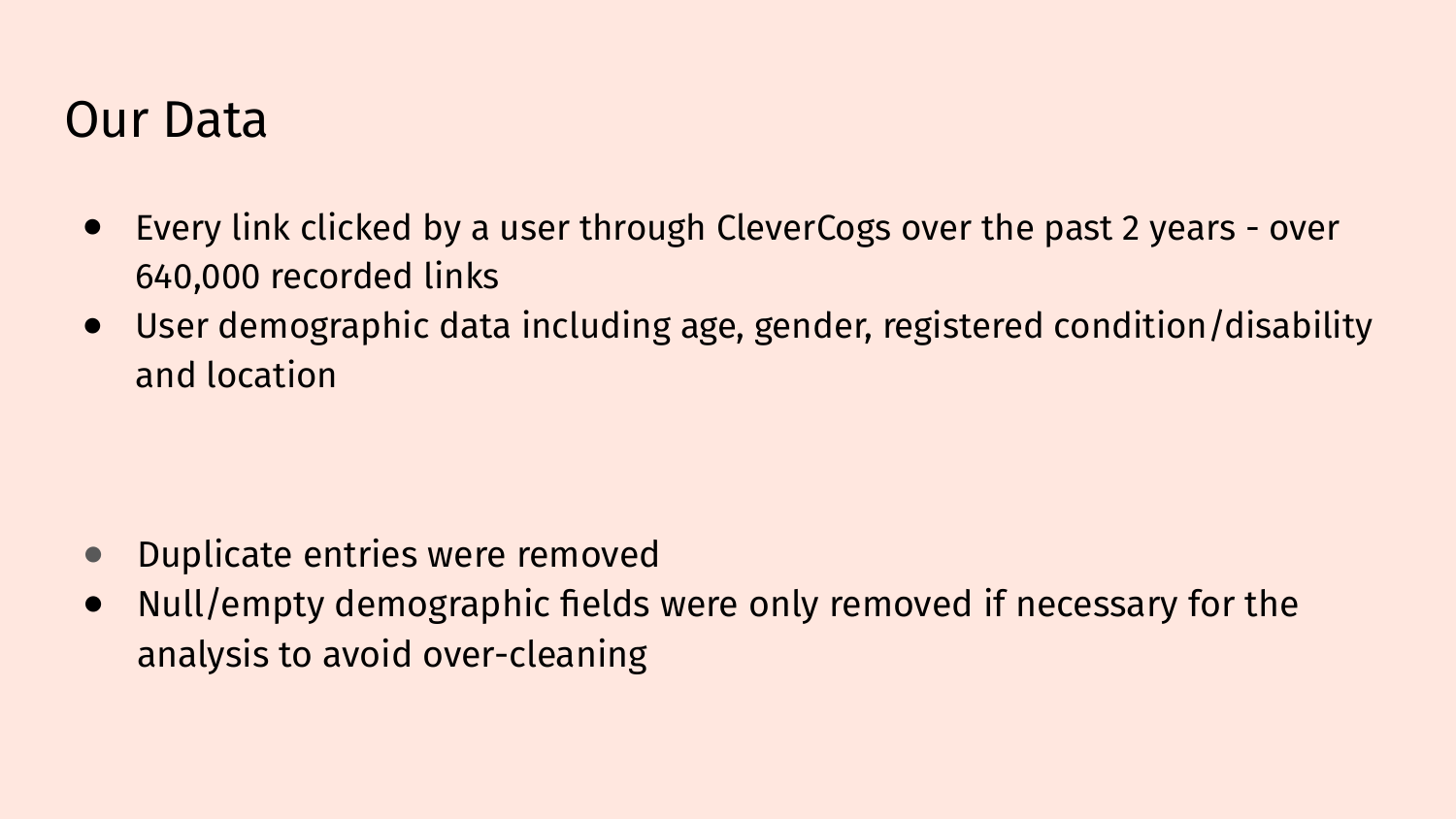

# Our Data
Every link clicked by a user through CleverCogs over the past 2 years - over 640,000 recorded links
User demographic data including age, gender, registered condition/disability and location
Duplicate entries were removed
Null/empty demographic fields were only removed if necessary for the analysis to avoid over-cleaning